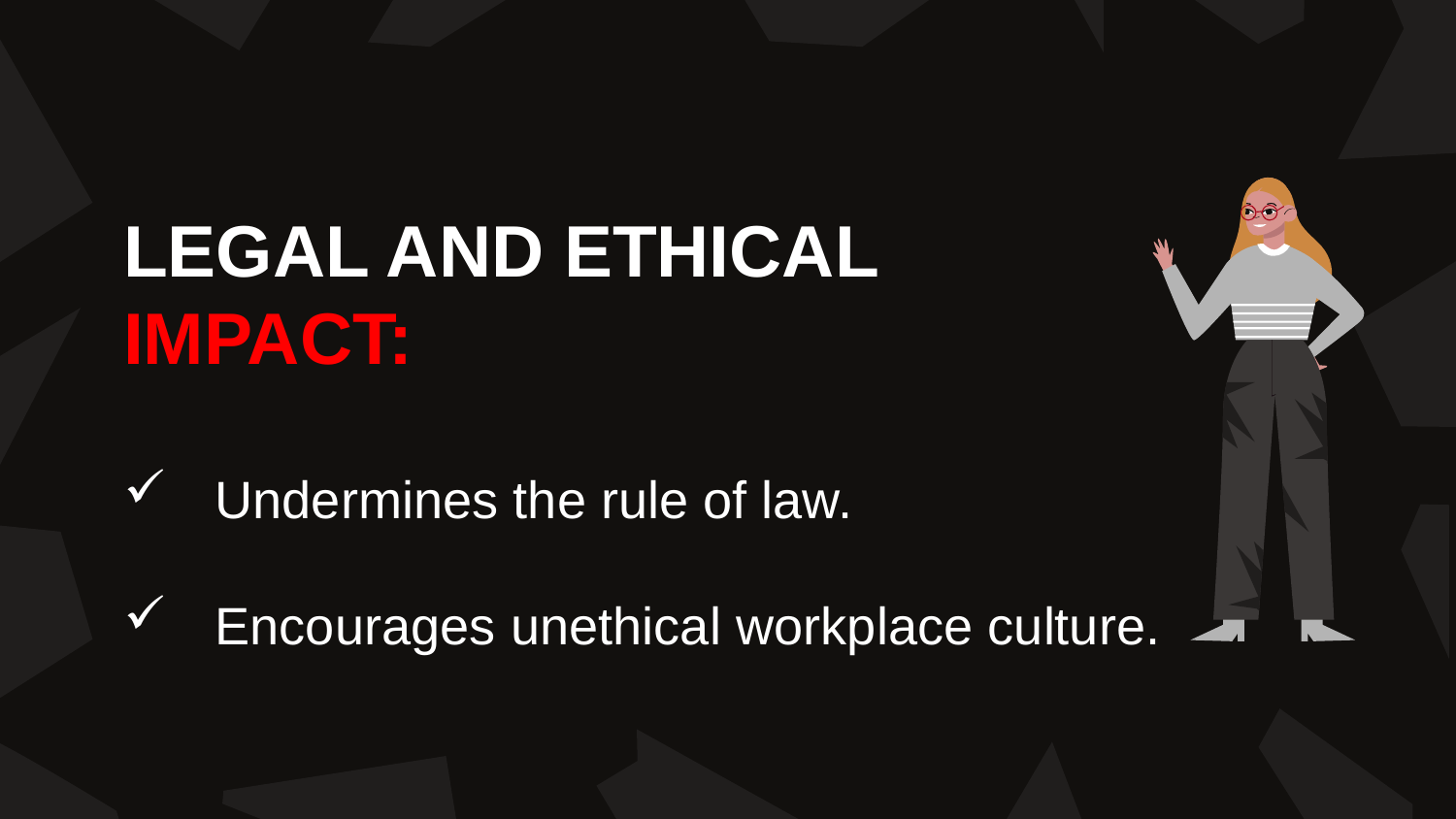

LEGAL AND ETHICAL IMPACT:

Undermines the rule of law.

Encourages unethical workplace culture.